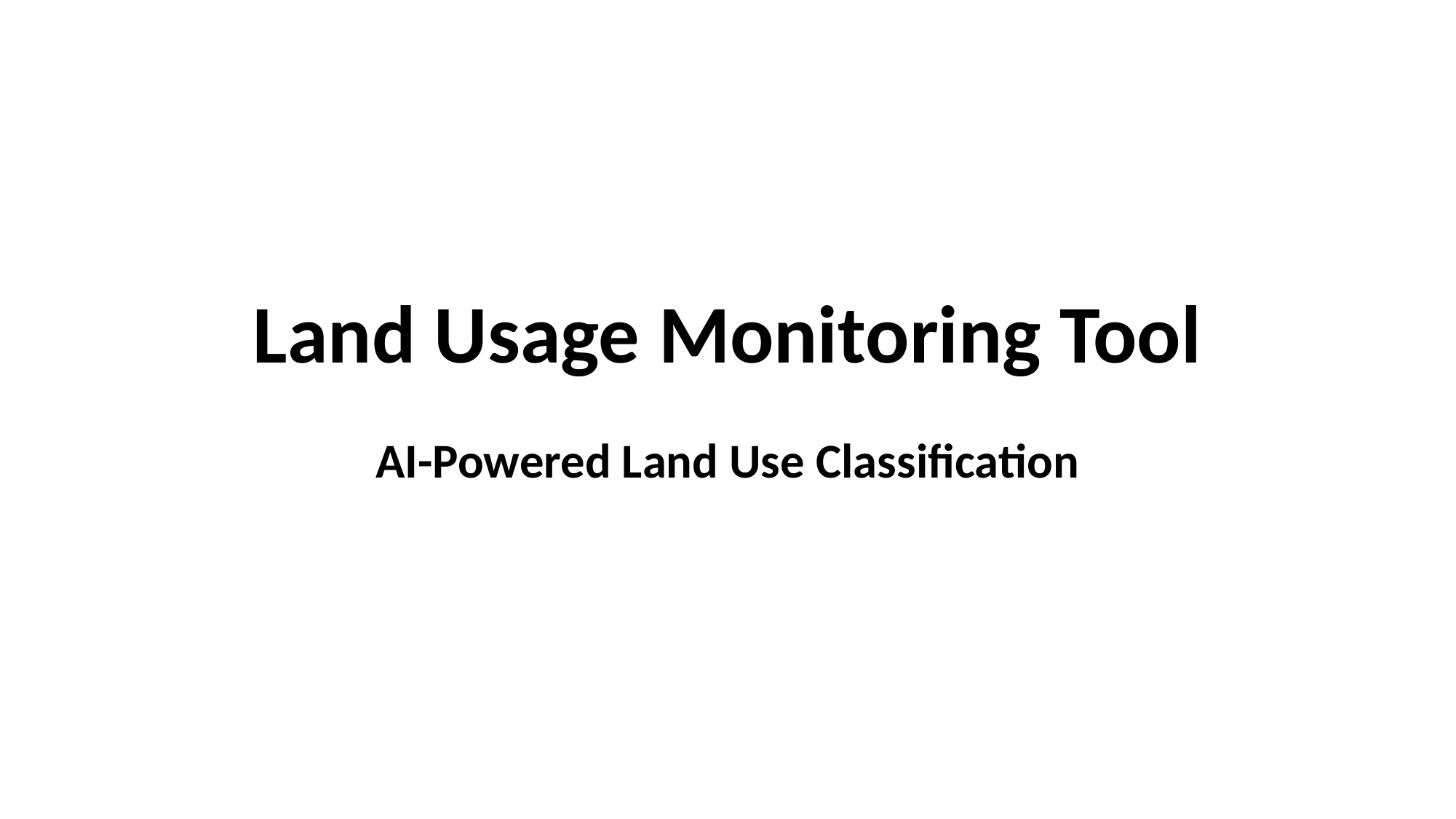

# Land Usage Monitoring Tool
AI-Powered Land Use Classification